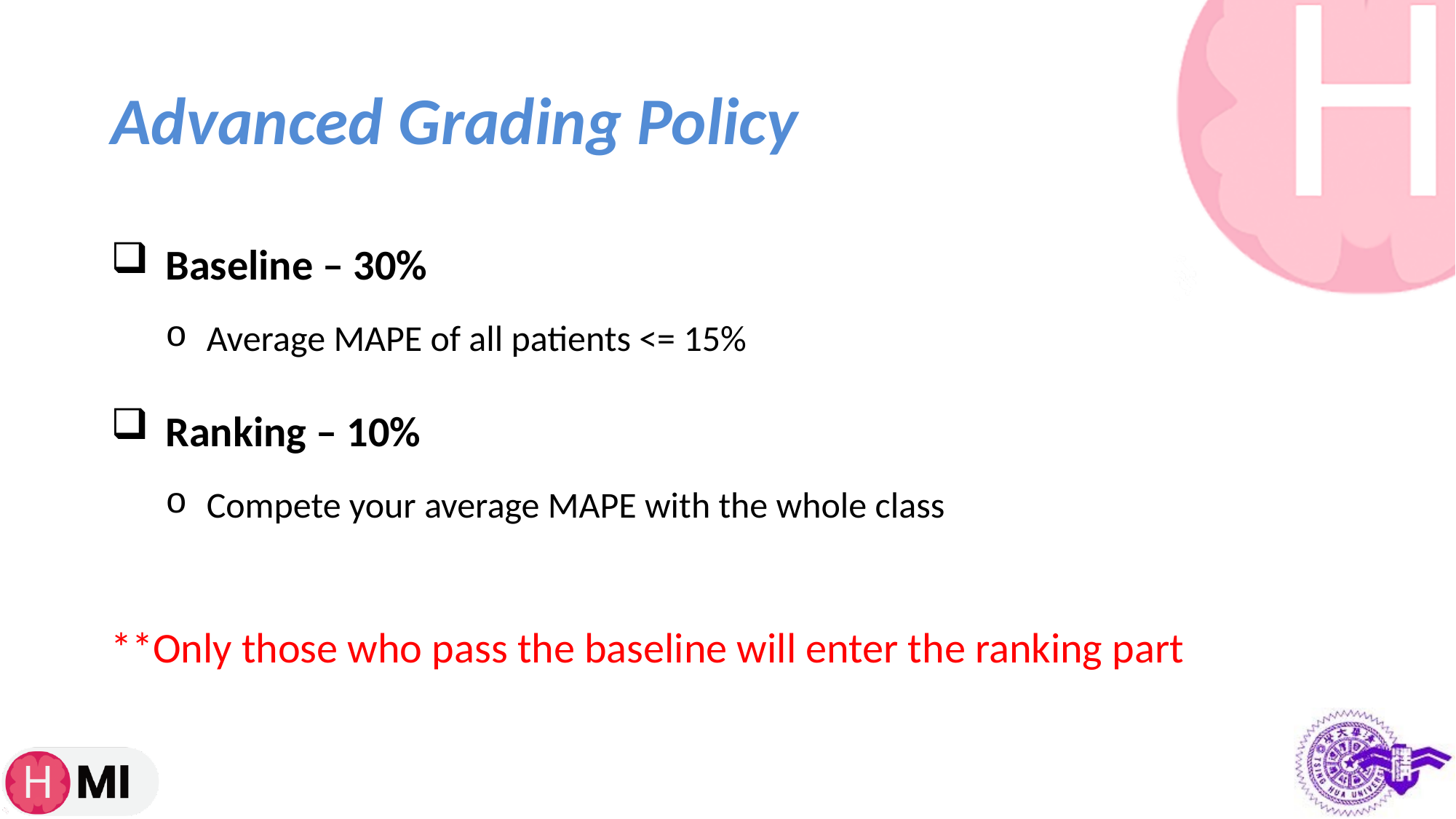

# Advanced Grading Policy
Baseline – 30%
Average MAPE of all patients <= 15%
Ranking – 10%
Compete your average MAPE with the whole class

**Only those who pass the baseline will enter the ranking part